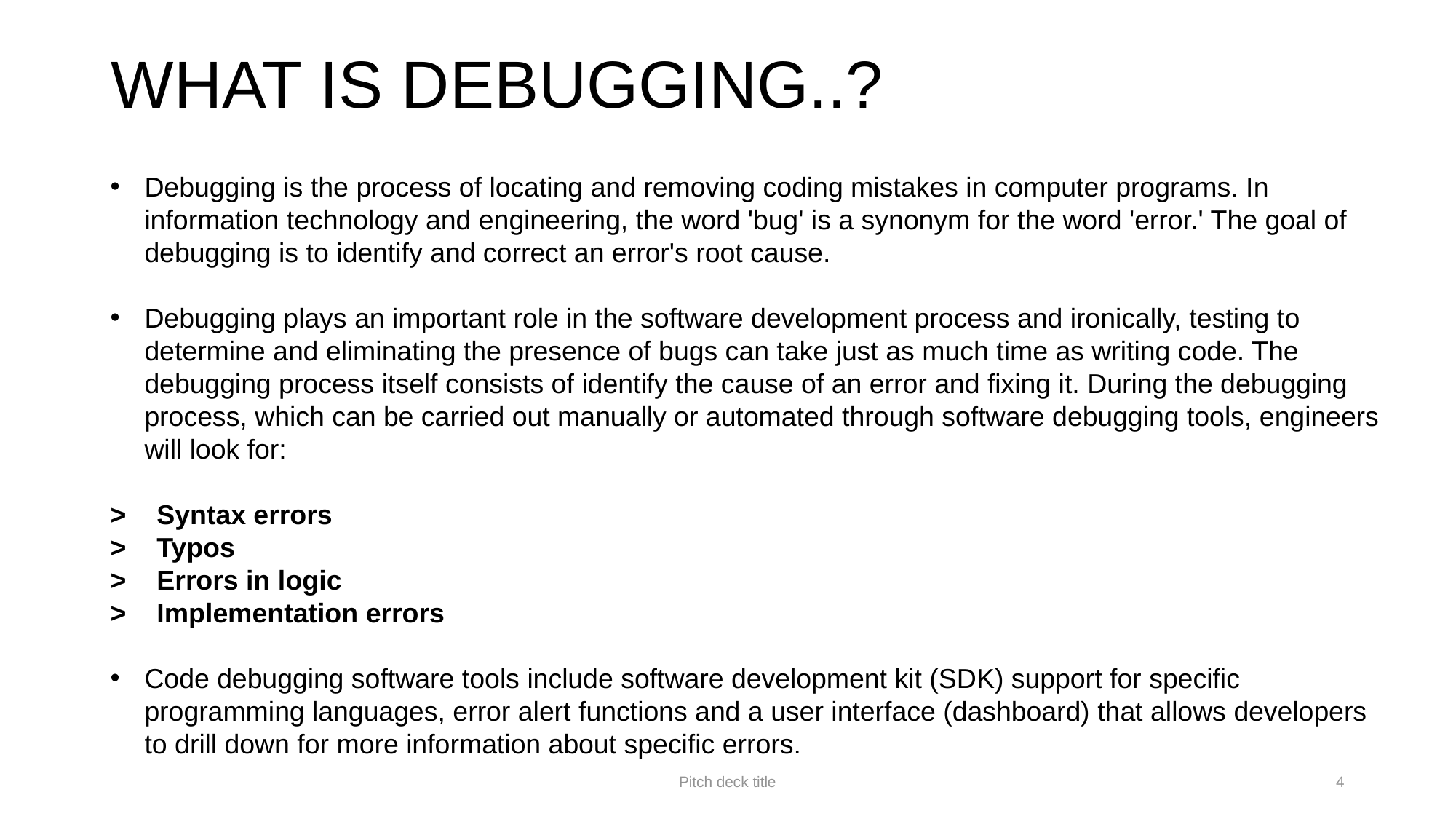

# WhaT IS Debugging..?

Debugging is the process of locating and removing coding mistakes in computer programs. In information technology and engineering, the word 'bug' is a synonym for the word 'error.' The goal of debugging is to identify and correct an error's root cause.

Debugging plays an important role in the software development process and ironically, testing to determine and eliminating the presence of bugs can take just as much time as writing code. The debugging process itself consists of identify the cause of an error and fixing it. During the debugging process, which can be carried out manually or automated through software debugging tools, engineers will look for:

>    Syntax errors
>    Typos
>    Errors in logic
>    Implementation errors

Code debugging software tools include software development kit (SDK) support for specific programming languages, error alert functions and a user interface (dashboard) that allows developers to drill down for more information about specific errors.
Pitch deck title
4